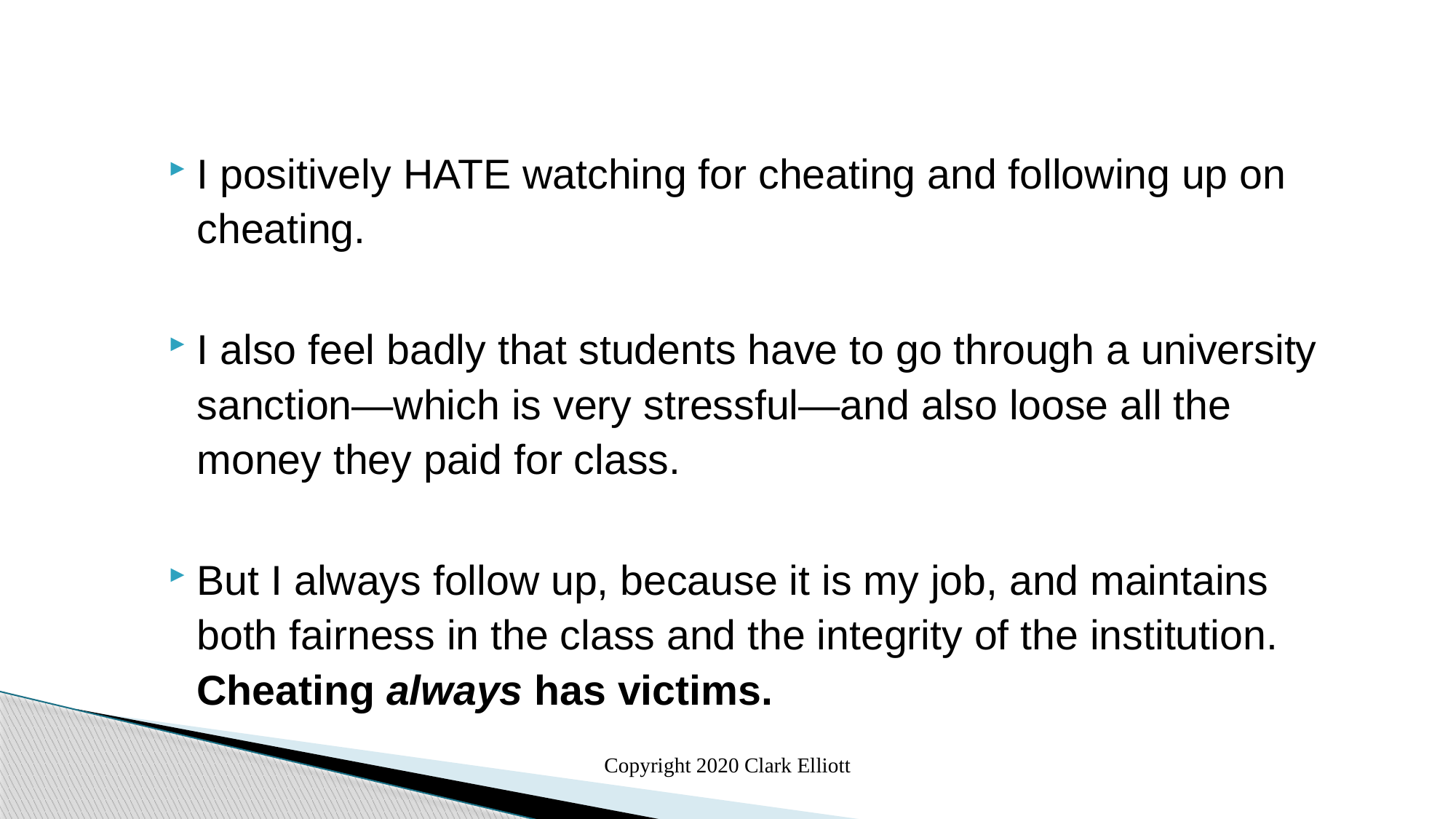

I positively HATE watching for cheating and following up on cheating.

I also feel badly that students have to go through a university sanction—which is very stressful—and also loose all the money they paid for class.

But I always follow up, because it is my job, and maintains both fairness in the class and the integrity of the institution. Cheating always has victims.
Copyright 2020 Clark Elliott